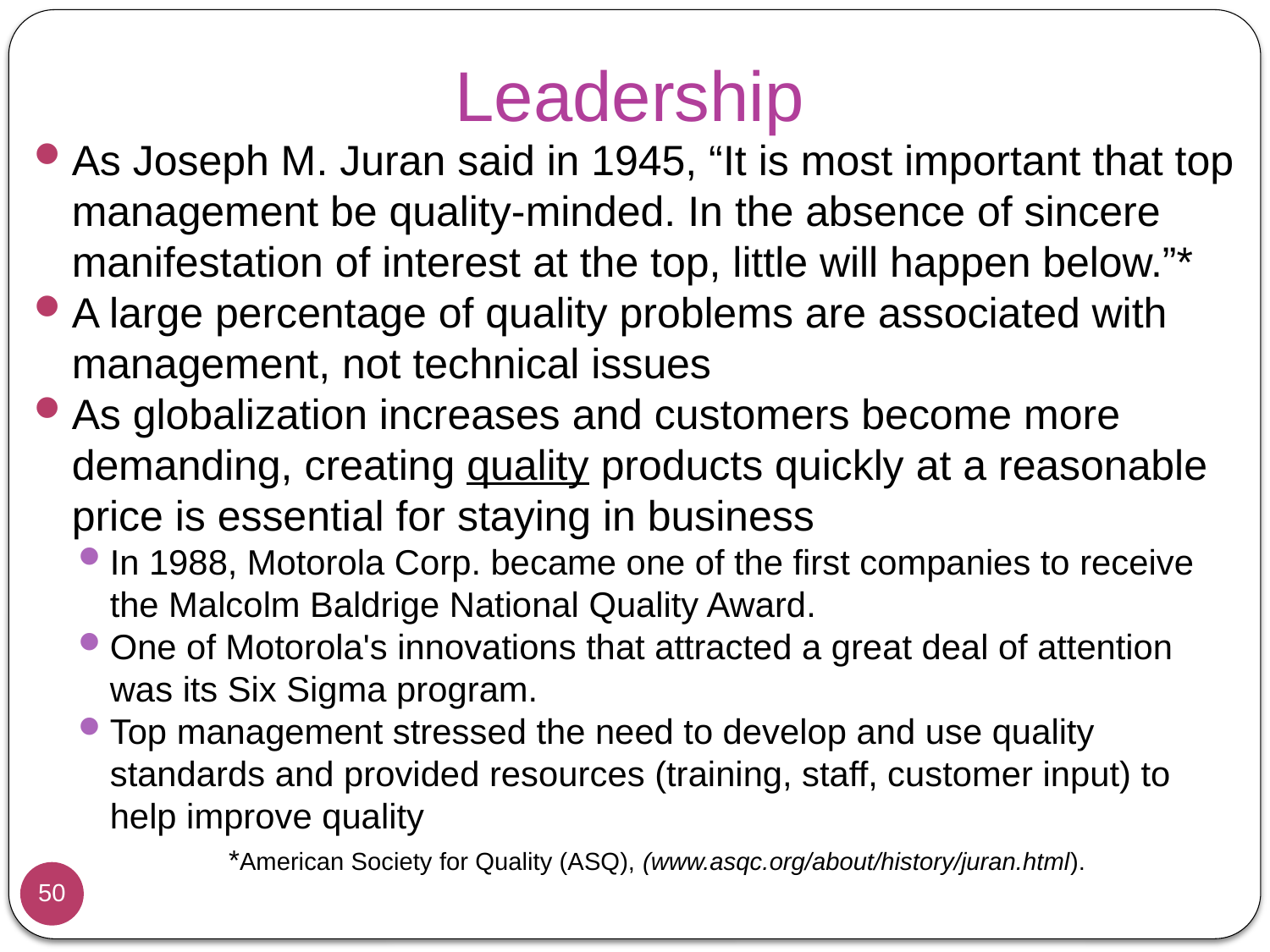

# Leadership
As Joseph M. Juran said in 1945, “It is most important that top management be quality-minded. In the absence of sincere manifestation of interest at the top, little will happen below.”*
A large percentage of quality problems are associated with management, not technical issues
As globalization increases and customers become more demanding, creating quality products quickly at a reasonable price is essential for staying in business
In 1988, Motorola Corp. became one of the first companies to receive the Malcolm Baldrige National Quality Award.
One of Motorola's innovations that attracted a great deal of attention was its Six Sigma program.
Top management stressed the need to develop and use quality standards and provided resources (training, staff, customer input) to help improve quality
*American Society for Quality (ASQ), (www.asqc.org/about/history/juran.html).

50